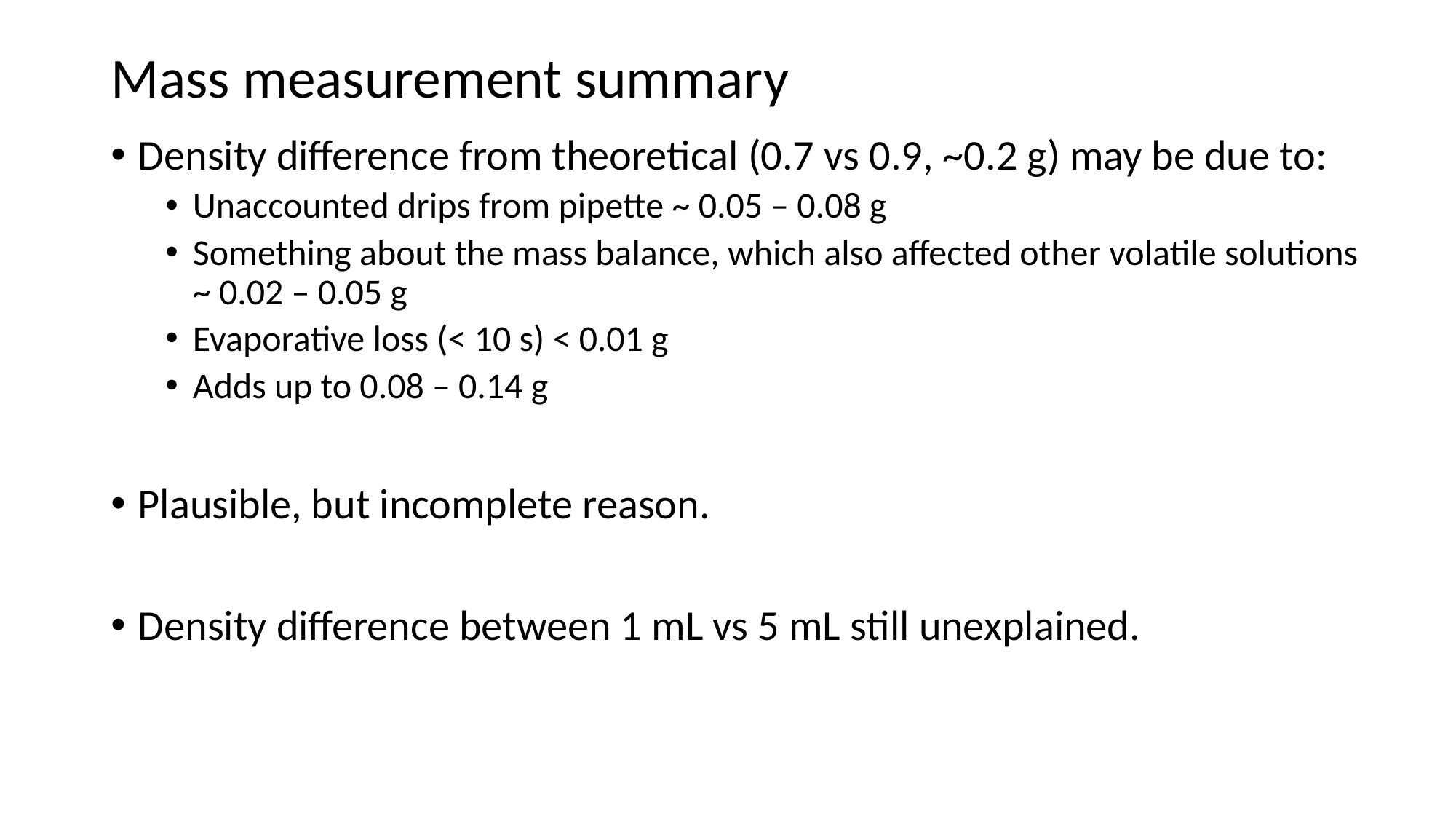

Mass measurement summary
Density difference from theoretical (0.7 vs 0.9, ~0.2 g) may be due to:
Unaccounted drips from pipette ~ 0.05 – 0.08 g
Something about the mass balance, which also affected other volatile solutions
~ 0.02 – 0.05 g
Evaporative loss (< 10 s) < 0.01 g
Adds up to 0.08 – 0.14 g

Plausible, but incomplete reason.

Density difference between 1 mL vs 5 mL still unexplained.